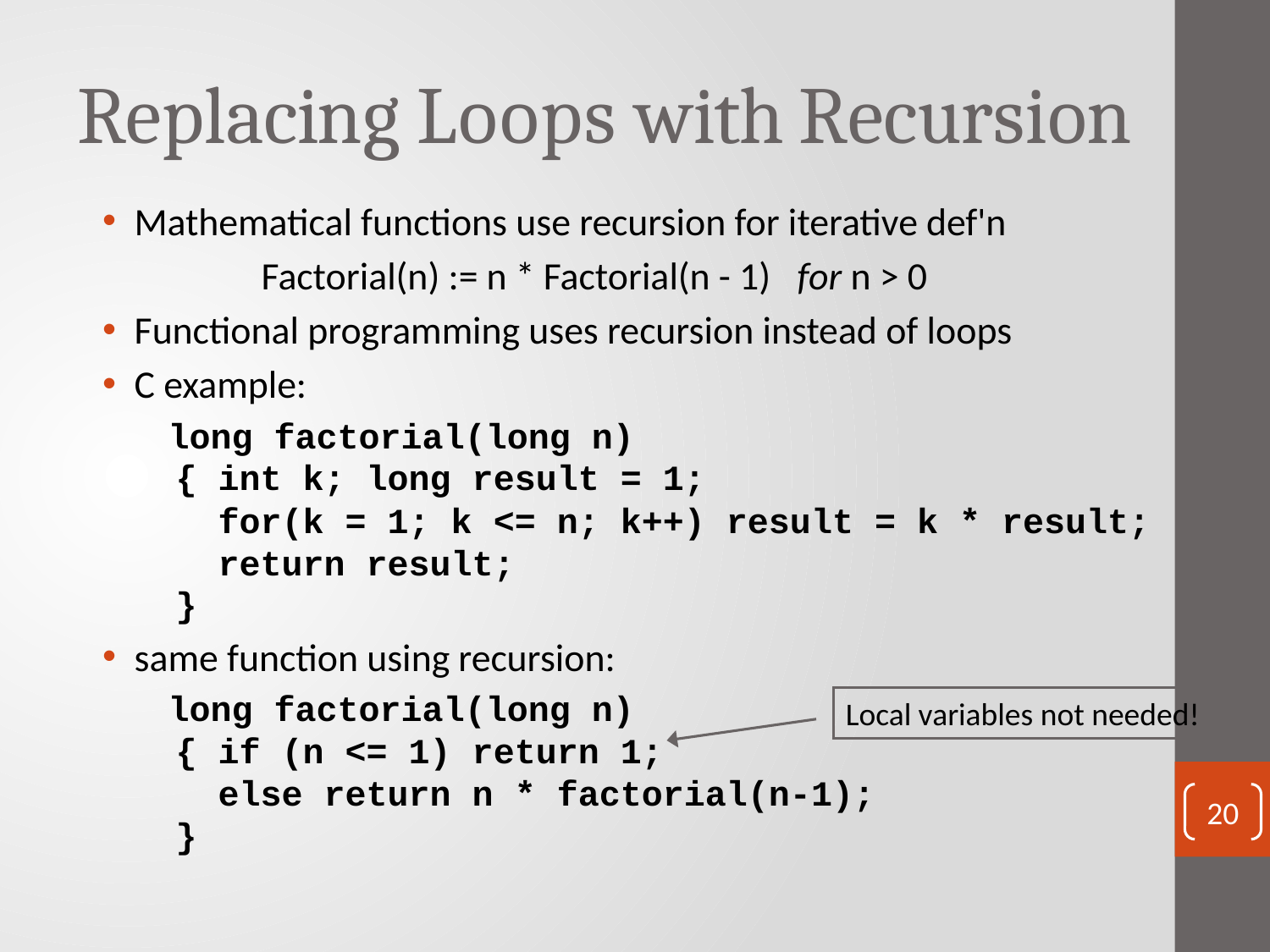

# Replacing Loops with Recursion
Mathematical functions use recursion for iterative def'n
		Factorial(n) := n * Factorial(n - 1)   for n > 0
Functional programming uses recursion instead of loops
C example:
   long factorial(long n)
{ int k; long result = 1;
  for(k = 1; k <= n; k++) result = k * result;
  return result;
}
same function using recursion:
   long factorial(long n)
{ if (n <= 1) return 1;
  else return n * factorial(n-1);
}
Local variables not needed!

20